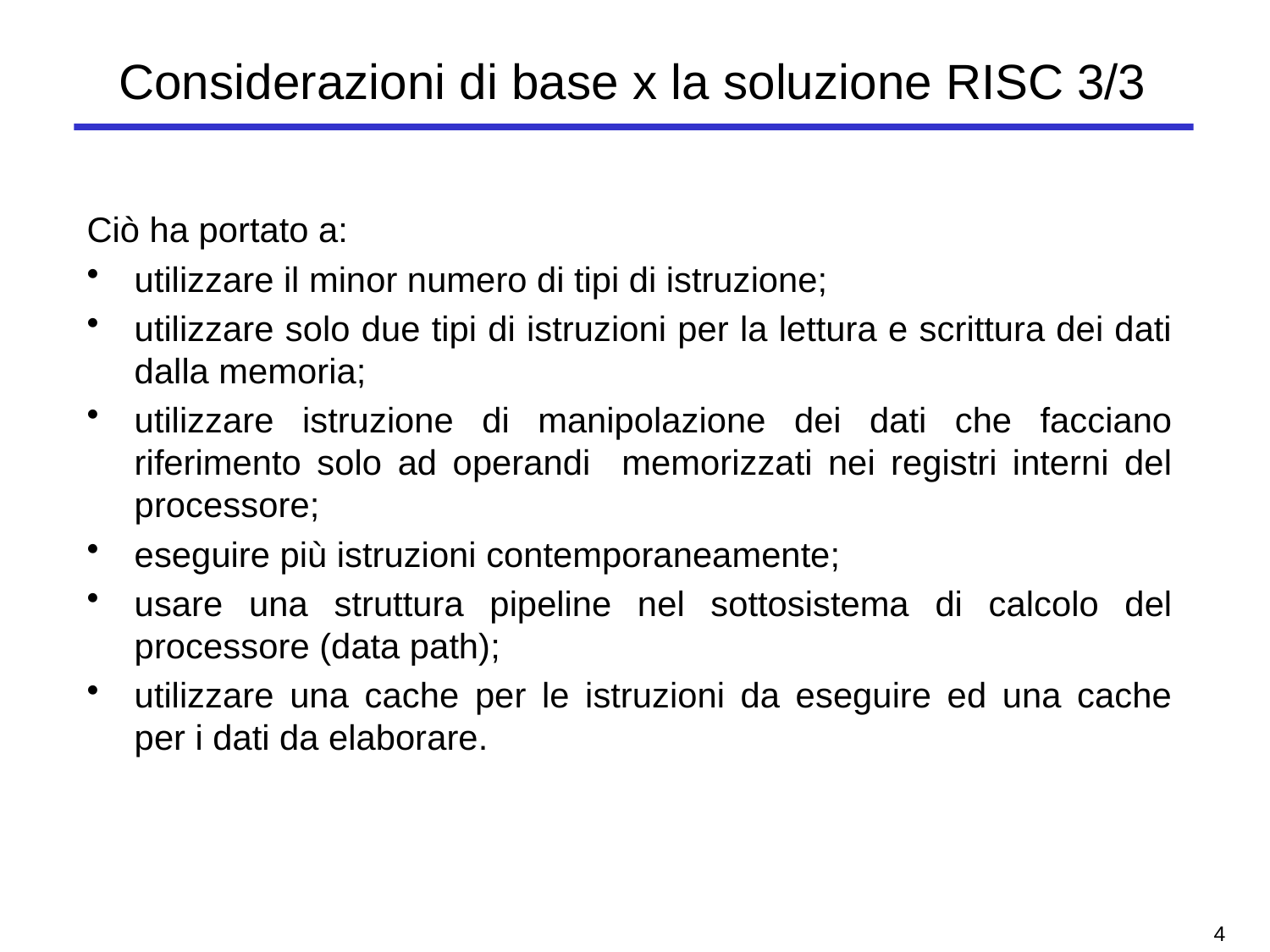

# Considerazioni di base x la soluzione RISC 3/3
Ciò ha portato a:
utilizzare il minor numero di tipi di istruzione;
utilizzare solo due tipi di istruzioni per la lettura e scrittura dei dati dalla memoria;
utilizzare istruzione di manipolazione dei dati che facciano riferimento solo ad operandi  memorizzati nei registri interni del processore;
eseguire più istruzioni contemporaneamente;
usare una struttura pipeline nel sottosistema di calcolo del processore (data path);
utilizzare una cache per le istruzioni da eseguire ed una cache per i dati da elaborare.

4